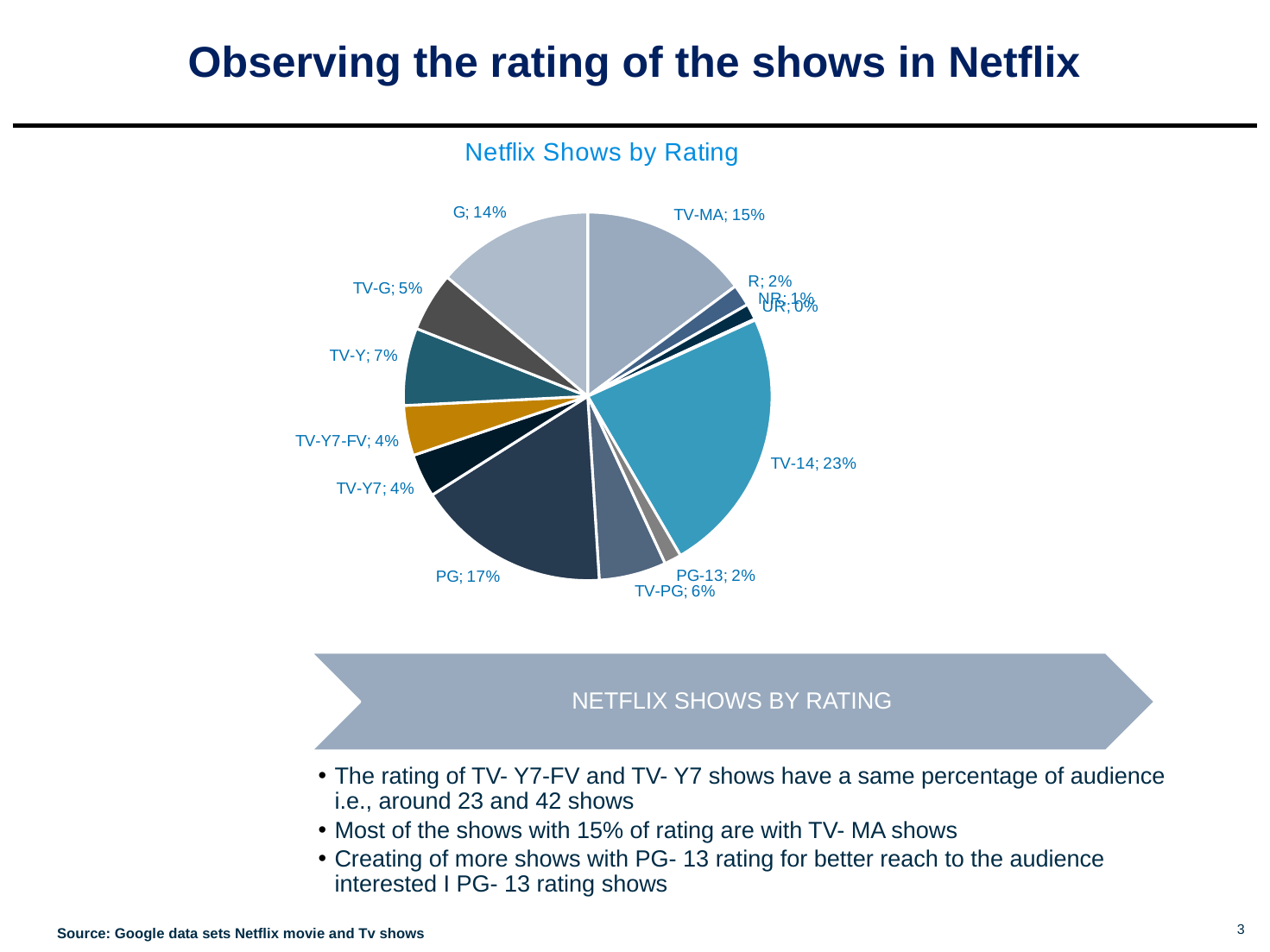

# Observing the rating of the shows in Netflix

### Chart: Netflix Shows by Rating

| Category | Count |
|---|---|
| TV-MA | 0.148 |
| R | 0.019 |
| NR | 0.014 |
| UR | 0.001 |
| TV-14 | 0.234 |
| PG-13 | 0.015 |
| TV-PG | 0.059 |
| PG | 0.17 |
| TV-Y7 | 0.038 |
| TV-Y7-FV | 0.044 |
| TV-Y | 0.068 |
| TV-G | 0.052 |
| G | 0.138 |
NETFLIX SHOWS BY RATING
The rating of TV- Y7-FV and TV- Y7 shows have a same percentage of audience i.e., around 23 and 42 shows
Most of the shows with 15% of rating are with TV- MA shows
Creating of more shows with PG- 13 rating for better reach to the audience interested I PG- 13 rating shows
Source: Google data sets Netflix movie and Tv shows